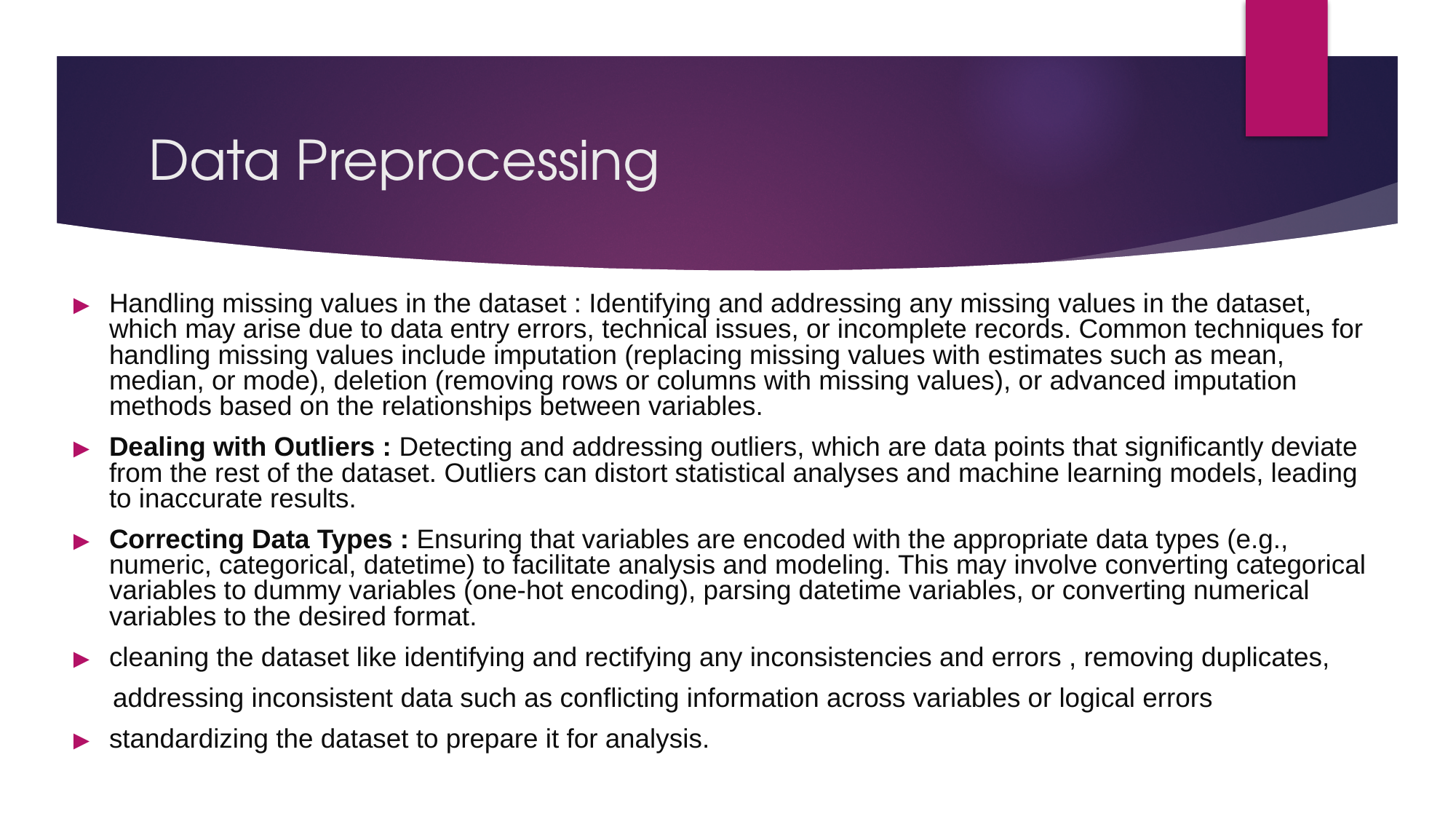

# Data Preprocessing
Handling missing values in the dataset : Identifying and addressing any missing values in the dataset, which may arise due to data entry errors, technical issues, or incomplete records. Common techniques for handling missing values include imputation (replacing missing values with estimates such as mean, median, or mode), deletion (removing rows or columns with missing values), or advanced imputation methods based on the relationships between variables.
Dealing with Outliers : Detecting and addressing outliers, which are data points that significantly deviate from the rest of the dataset. Outliers can distort statistical analyses and machine learning models, leading to inaccurate results.
Correcting Data Types : Ensuring that variables are encoded with the appropriate data types (e.g., numeric, categorical, datetime) to facilitate analysis and modeling. This may involve converting categorical variables to dummy variables (one-hot encoding), parsing datetime variables, or converting numerical variables to the desired format.
cleaning the dataset like identifying and rectifying any inconsistencies and errors , removing duplicates,
      addressing inconsistent data such as conflicting information across variables or logical errors
standardizing the dataset to prepare it for analysis.